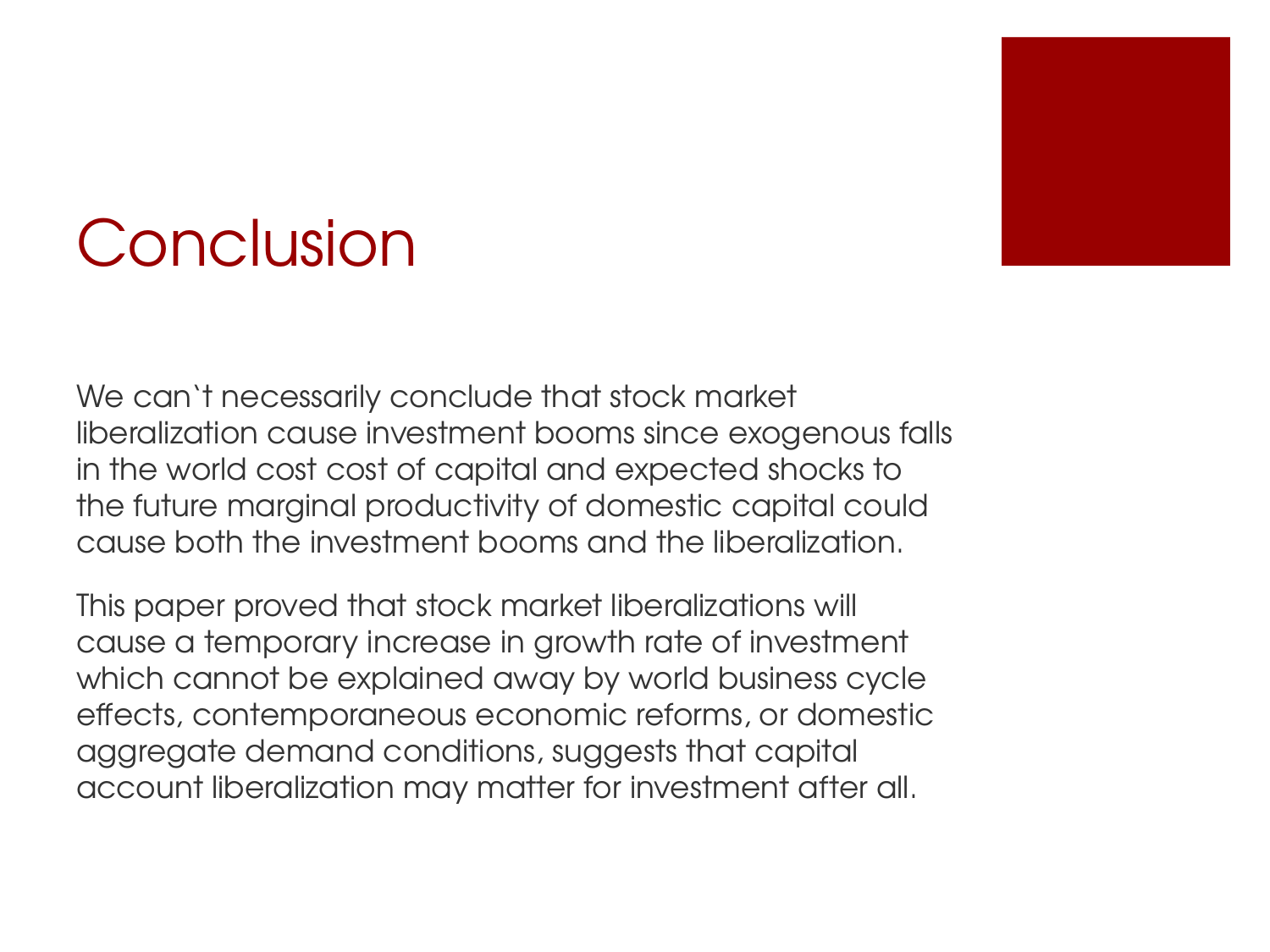

# Conclusion

We can‘t necessarily conclude that stock market liberalization cause investment booms since exogenous falls in the world cost cost of capital and expected shocks to the future marginal productivity of domestic capital could cause both the investment booms and the liberalization.
This paper proved that stock market liberalizations will cause a temporary increase in growth rate of investment which cannot be explained away by world business cycle effects, contemporaneous economic reforms, or domestic aggregate demand conditions, suggests that capital account liberalization may matter for investment after all.